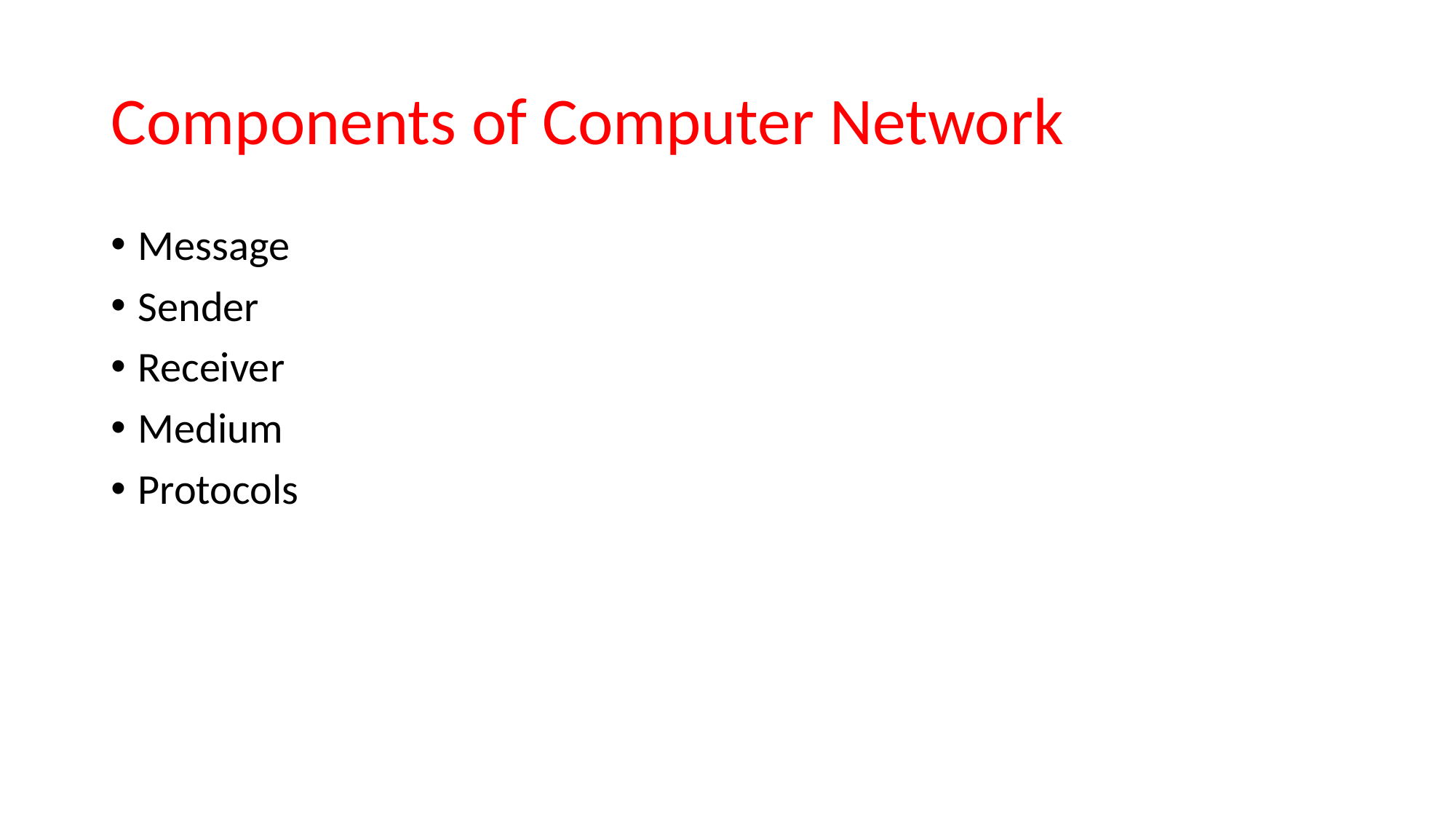

# Components of Computer Network
Message
Sender
Receiver
Medium
Protocols